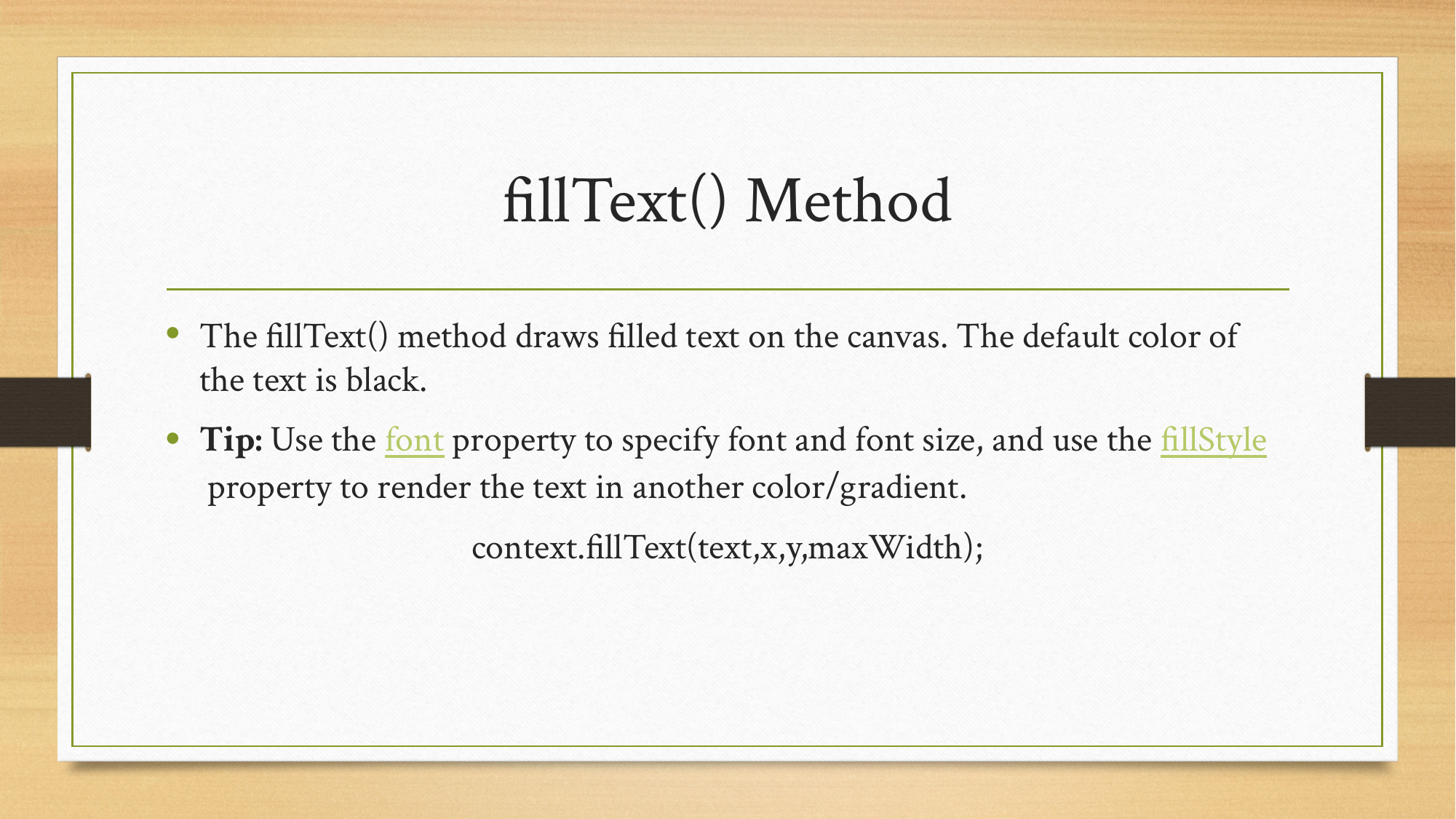

# fillText() Method
The fillText() method draws filled text on the canvas. The default color of the text is black.
Tip: Use the font property to specify font and font size, and use the fillStyle property to render the text in another color/gradient.
context.fillText(text,x,y,maxWidth);